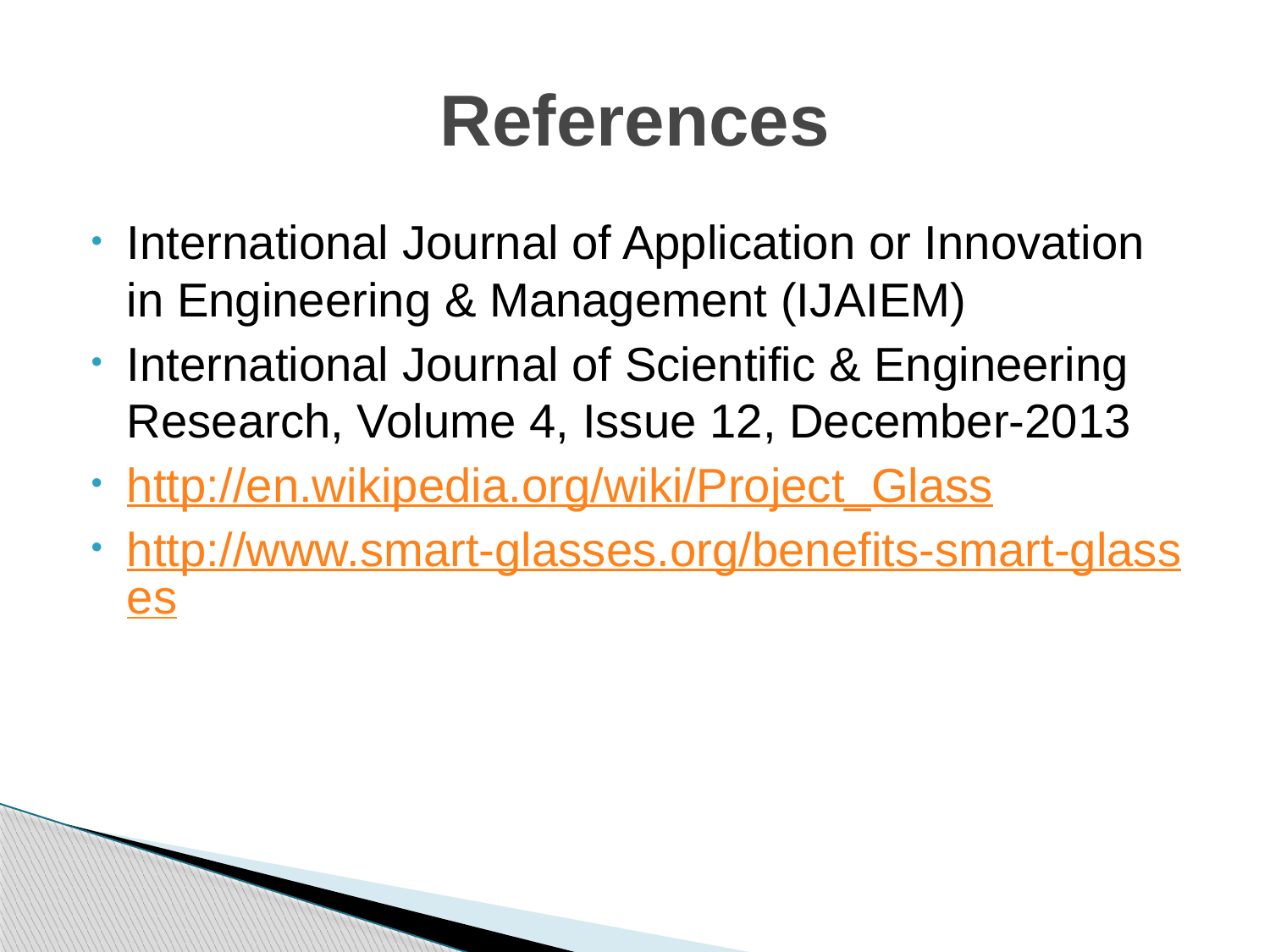

# References
International Journal of Application or Innovation in Engineering & Management (IJAIEM)
International Journal of Scientific & Engineering Research, Volume 4, Issue 12, December-2013
http://en.wikipedia.org/wiki/Project_Glass
http://www.smart-glasses.org/benefits-smart-glasses